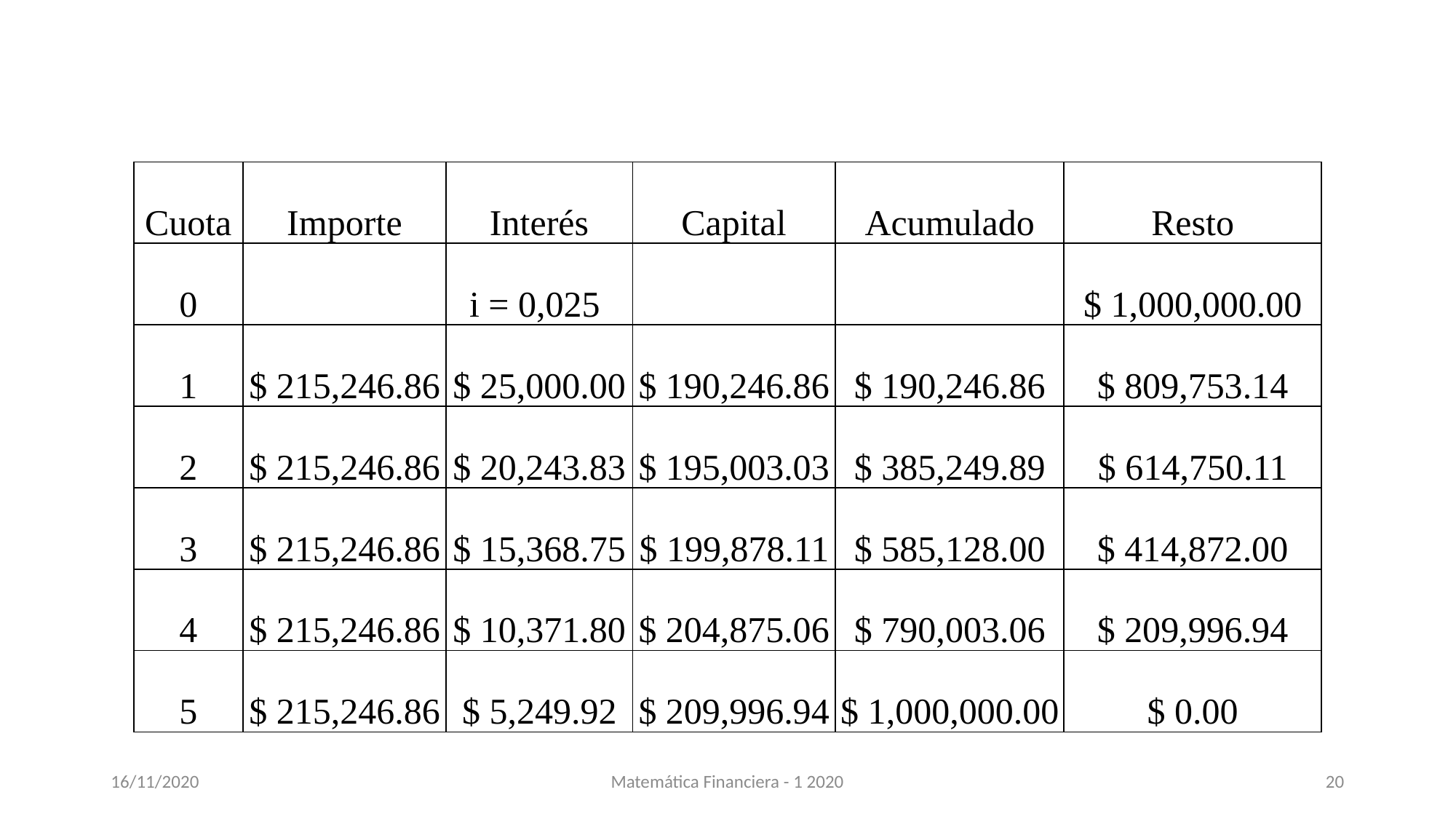

| Cuota | Importe | Interés | Capital | Acumulado | Resto |
| --- | --- | --- | --- | --- | --- |
| 0 |  | i = 0,025 |  |  | $ 1,000,000.00 |
| 1 | $ 215,246.86 | $ 25,000.00 | $ 190,246.86 | $ 190,246.86 | $ 809,753.14 |
| 2 | $ 215,246.86 | $ 20,243.83 | $ 195,003.03 | $ 385,249.89 | $ 614,750.11 |
| 3 | $ 215,246.86 | $ 15,368.75 | $ 199,878.11 | $ 585,128.00 | $ 414,872.00 |
| 4 | $ 215,246.86 | $ 10,371.80 | $ 204,875.06 | $ 790,003.06 | $ 209,996.94 |
| 5 | $ 215,246.86 | $ 5,249.92 | $ 209,996.94 | $ 1,000,000.00 | $ 0.00 |
16/11/2020
Matemática Financiera - 1 2020
20